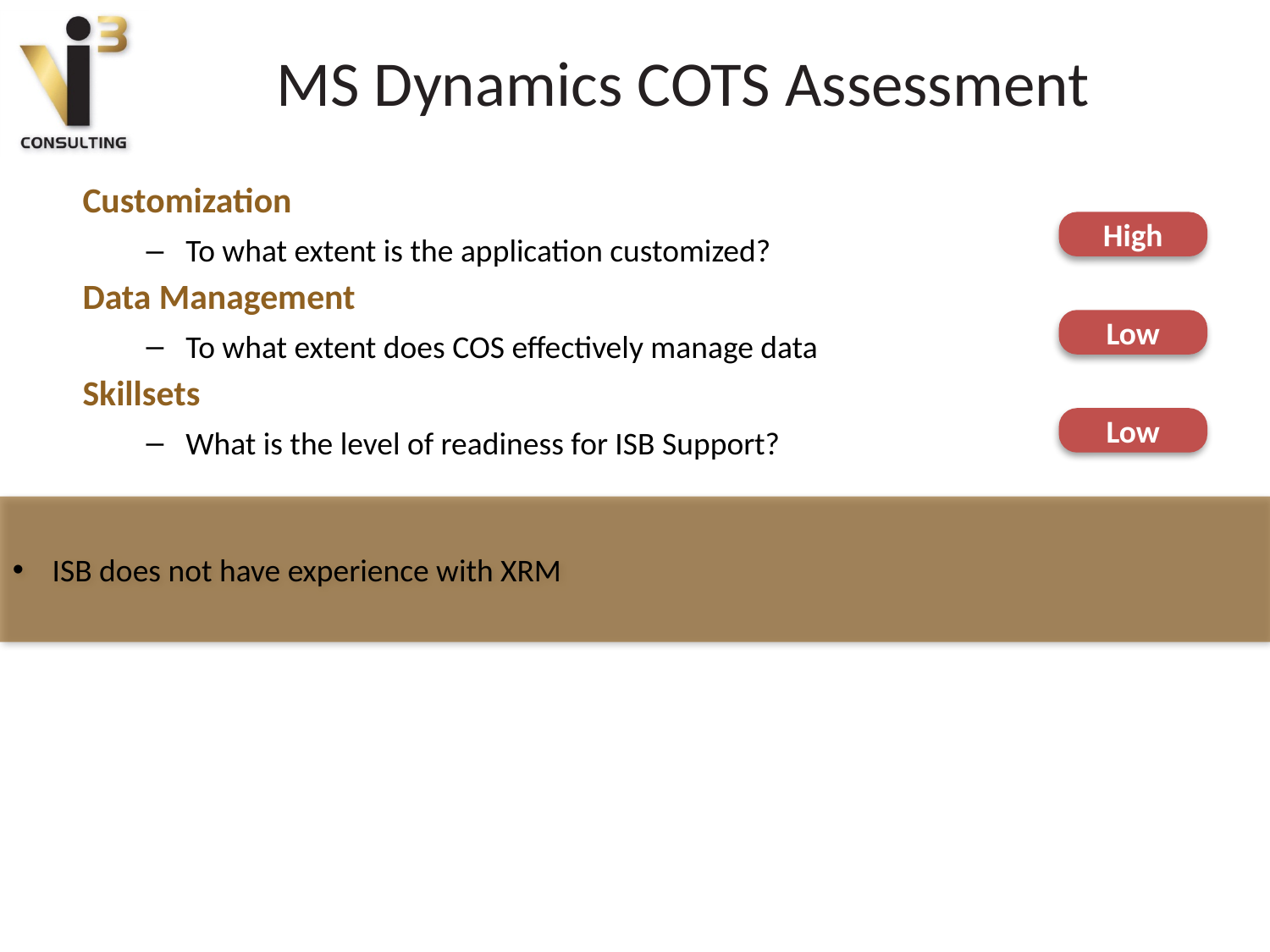

# MS Dynamics COTS Assessment
Customization
To what extent is the application customized?
Data Management
To what extent does COS effectively manage data
Skillsets
What is the level of readiness for ISB Support?
High
Low
Low
ISB does not have experience with XRM